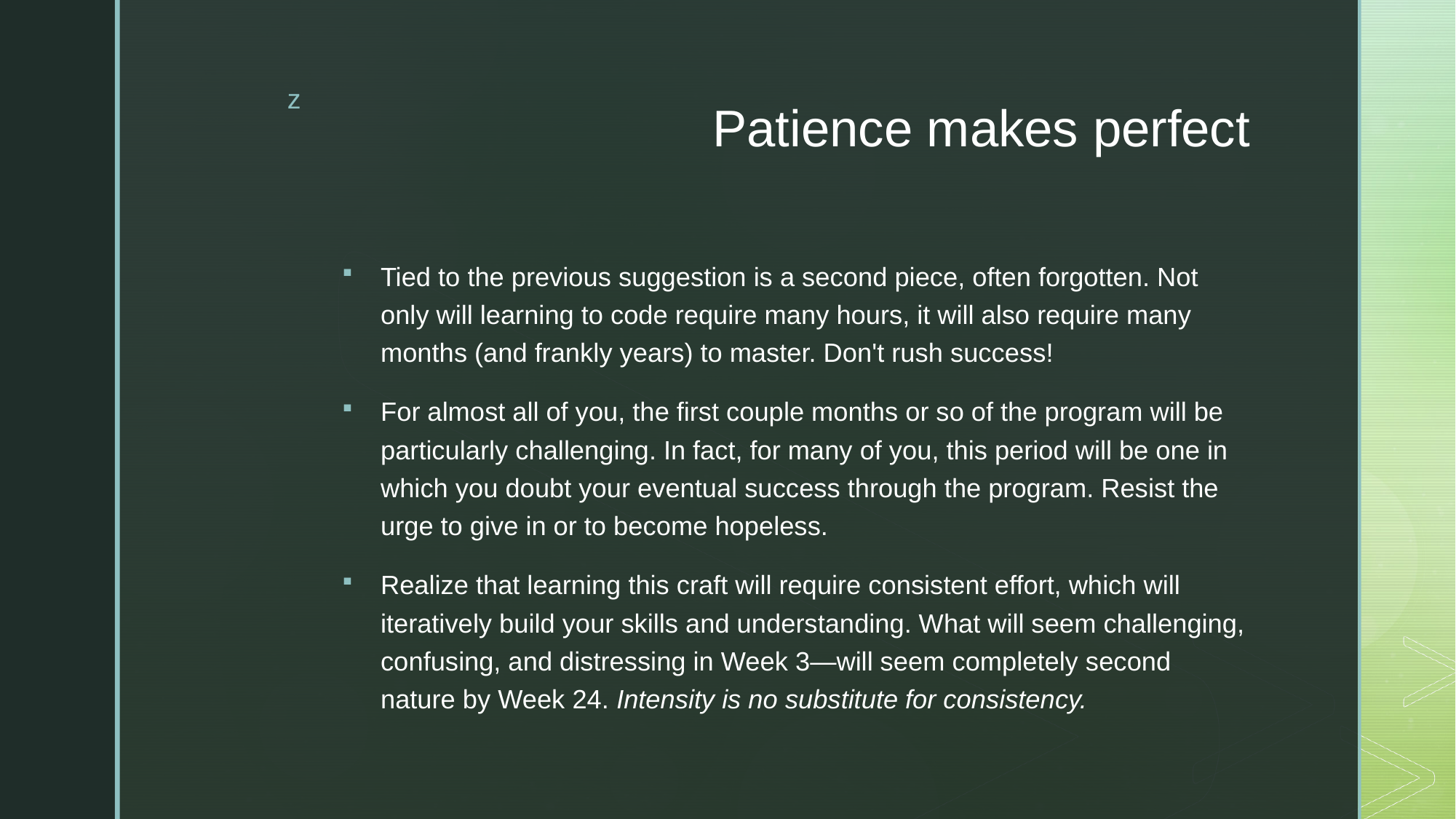

# Patience makes perfect
Tied to the previous suggestion is a second piece, often forgotten. Not only will learning to code require many hours, it will also require many months (and frankly years) to master. Don't rush success!
For almost all of you, the first couple months or so of the program will be particularly challenging. In fact, for many of you, this period will be one in which you doubt your eventual success through the program. Resist the urge to give in or to become hopeless.
Realize that learning this craft will require consistent effort, which will iteratively build your skills and understanding. What will seem challenging, confusing, and distressing in Week 3—will seem completely second nature by Week 24. Intensity is no substitute for consistency.